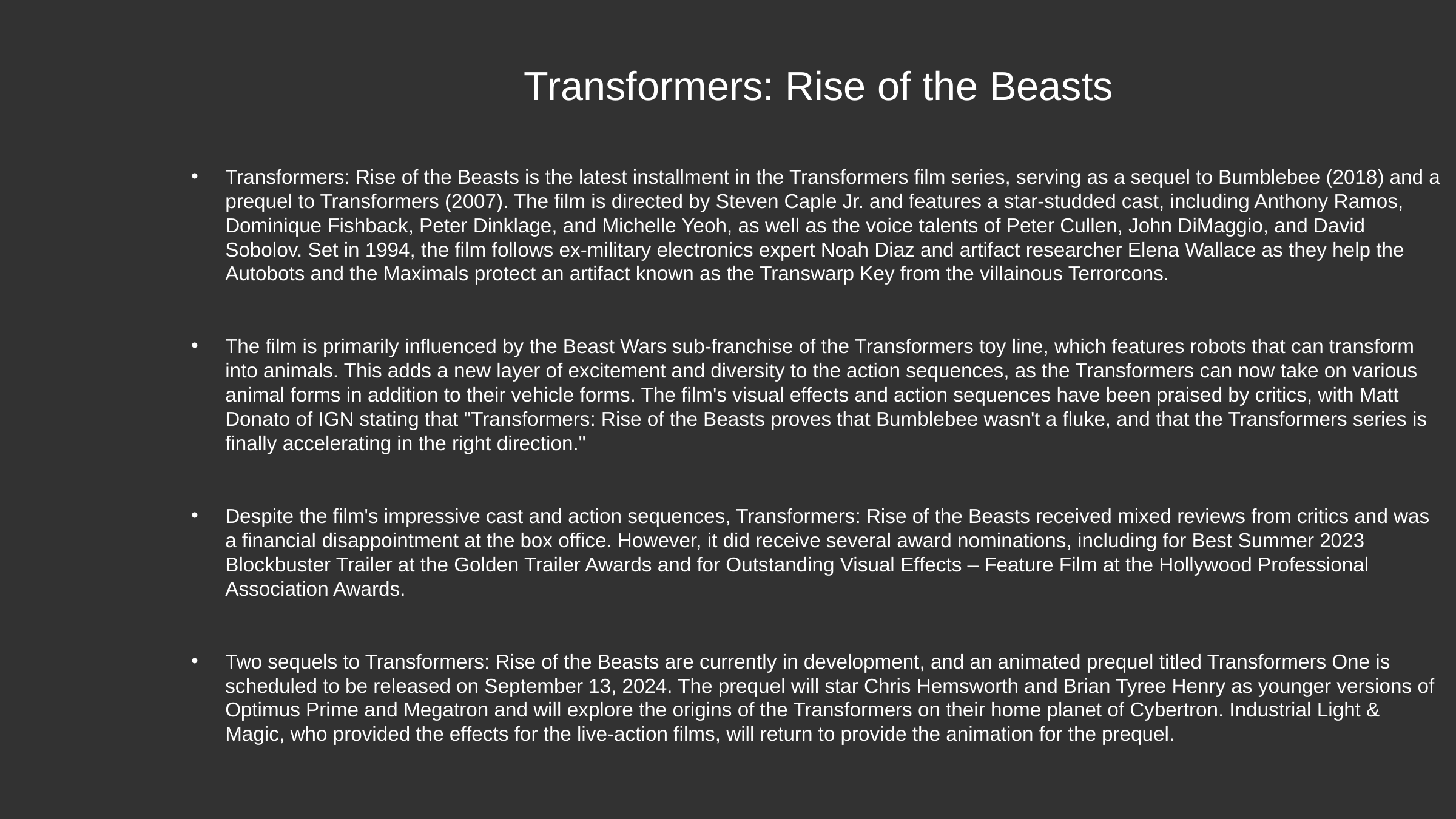

# Transformers: Rise of the Beasts
Transformers: Rise of the Beasts is the latest installment in the Transformers film series, serving as a sequel to Bumblebee (2018) and a prequel to Transformers (2007). The film is directed by Steven Caple Jr. and features a star-studded cast, including Anthony Ramos, Dominique Fishback, Peter Dinklage, and Michelle Yeoh, as well as the voice talents of Peter Cullen, John DiMaggio, and David Sobolov. Set in 1994, the film follows ex-military electronics expert Noah Diaz and artifact researcher Elena Wallace as they help the Autobots and the Maximals protect an artifact known as the Transwarp Key from the villainous Terrorcons.

The film is primarily influenced by the Beast Wars sub-franchise of the Transformers toy line, which features robots that can transform into animals. This adds a new layer of excitement and diversity to the action sequences, as the Transformers can now take on various animal forms in addition to their vehicle forms. The film's visual effects and action sequences have been praised by critics, with Matt Donato of IGN stating that "Transformers: Rise of the Beasts proves that Bumblebee wasn't a fluke, and that the Transformers series is finally accelerating in the right direction."

Despite the film's impressive cast and action sequences, Transformers: Rise of the Beasts received mixed reviews from critics and was a financial disappointment at the box office. However, it did receive several award nominations, including for Best Summer 2023 Blockbuster Trailer at the Golden Trailer Awards and for Outstanding Visual Effects – Feature Film at the Hollywood Professional Association Awards.

Two sequels to Transformers: Rise of the Beasts are currently in development, and an animated prequel titled Transformers One is scheduled to be released on September 13, 2024. The prequel will star Chris Hemsworth and Brian Tyree Henry as younger versions of Optimus Prime and Megatron and will explore the origins of the Transformers on their home planet of Cybertron. Industrial Light & Magic, who provided the effects for the live-action films, will return to provide the animation for the prequel.